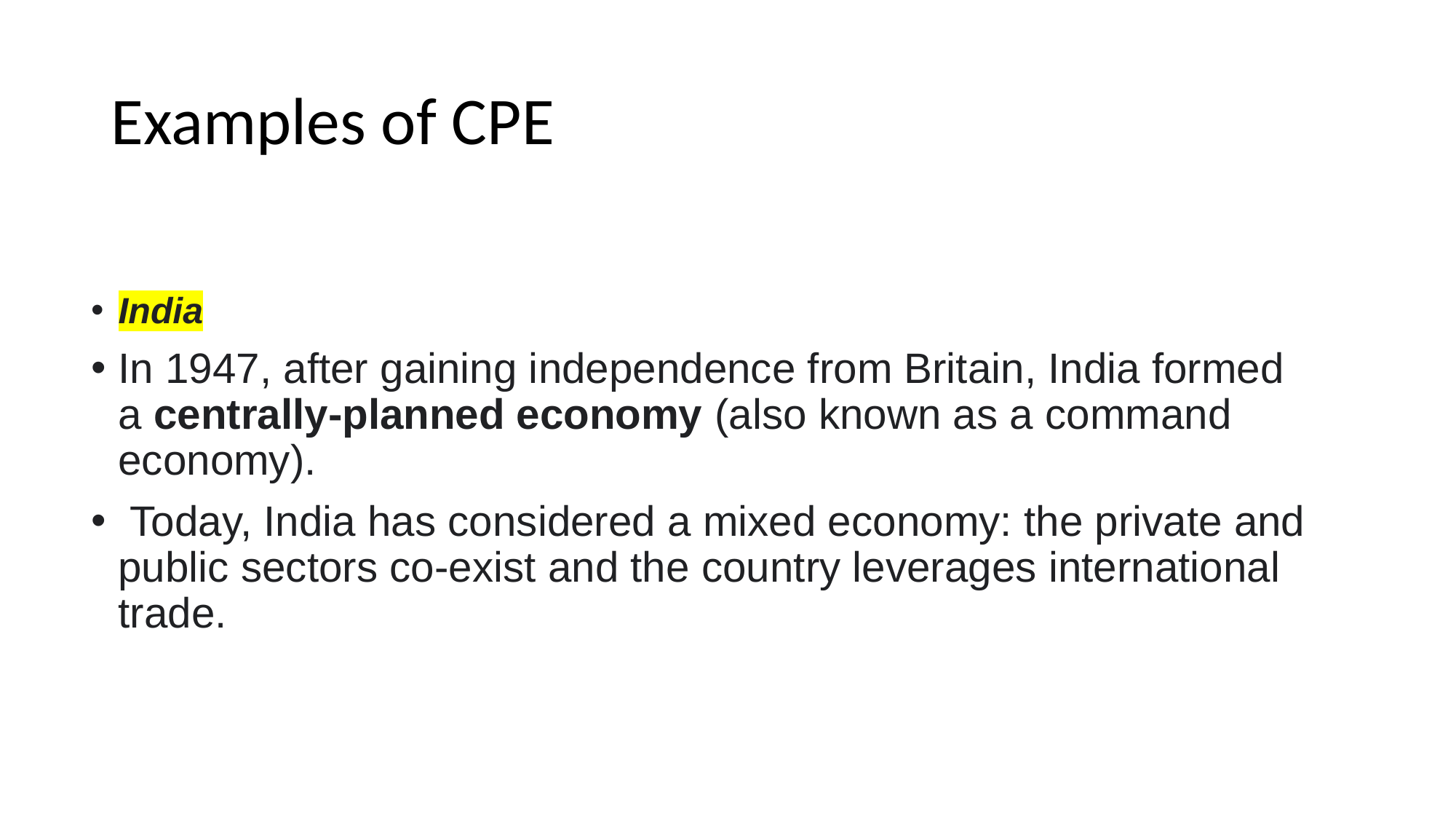

# Examples of CPE
India
In 1947, after gaining independence from Britain, India formed a centrally-planned economy (also known as a command economy).
 Today, India has considered a mixed economy: the private and public sectors co-exist and the country leverages international trade.